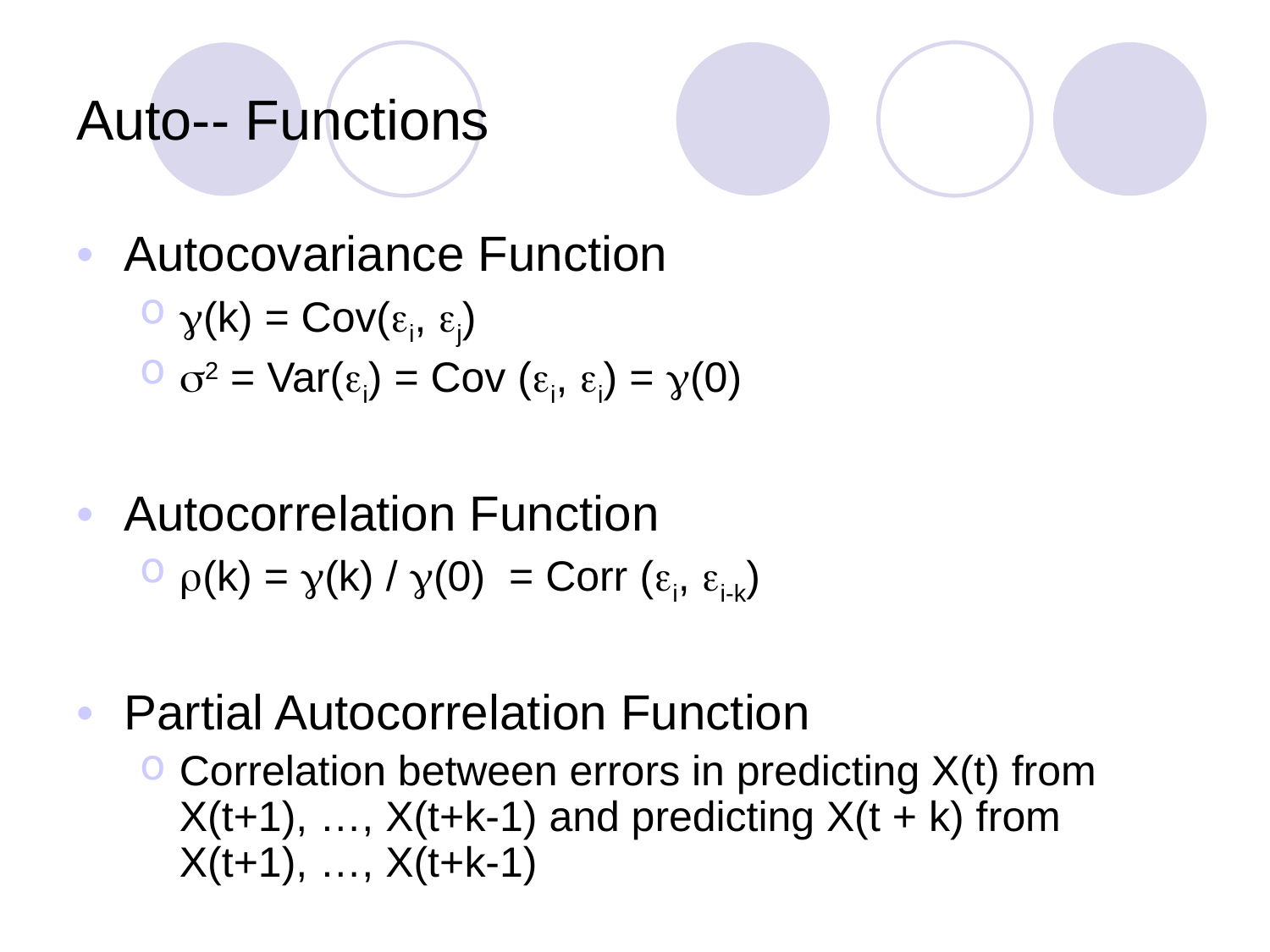

# Auto-- Functions
Autocovariance Function
γ(k) = Cov(εi, εj)
σ2 = Var(εi) = Cov (εi, εi) = γ(0)

Autocorrelation Function
ρ(k) = γ(k) / γ(0)  = Corr (εi, εi-k)

Partial Autocorrelation Function
Correlation between errors in predicting X(t) from X(t+1), …, X(t+k-1) and predicting X(t + k) from X(t+1), …, X(t+k-1)